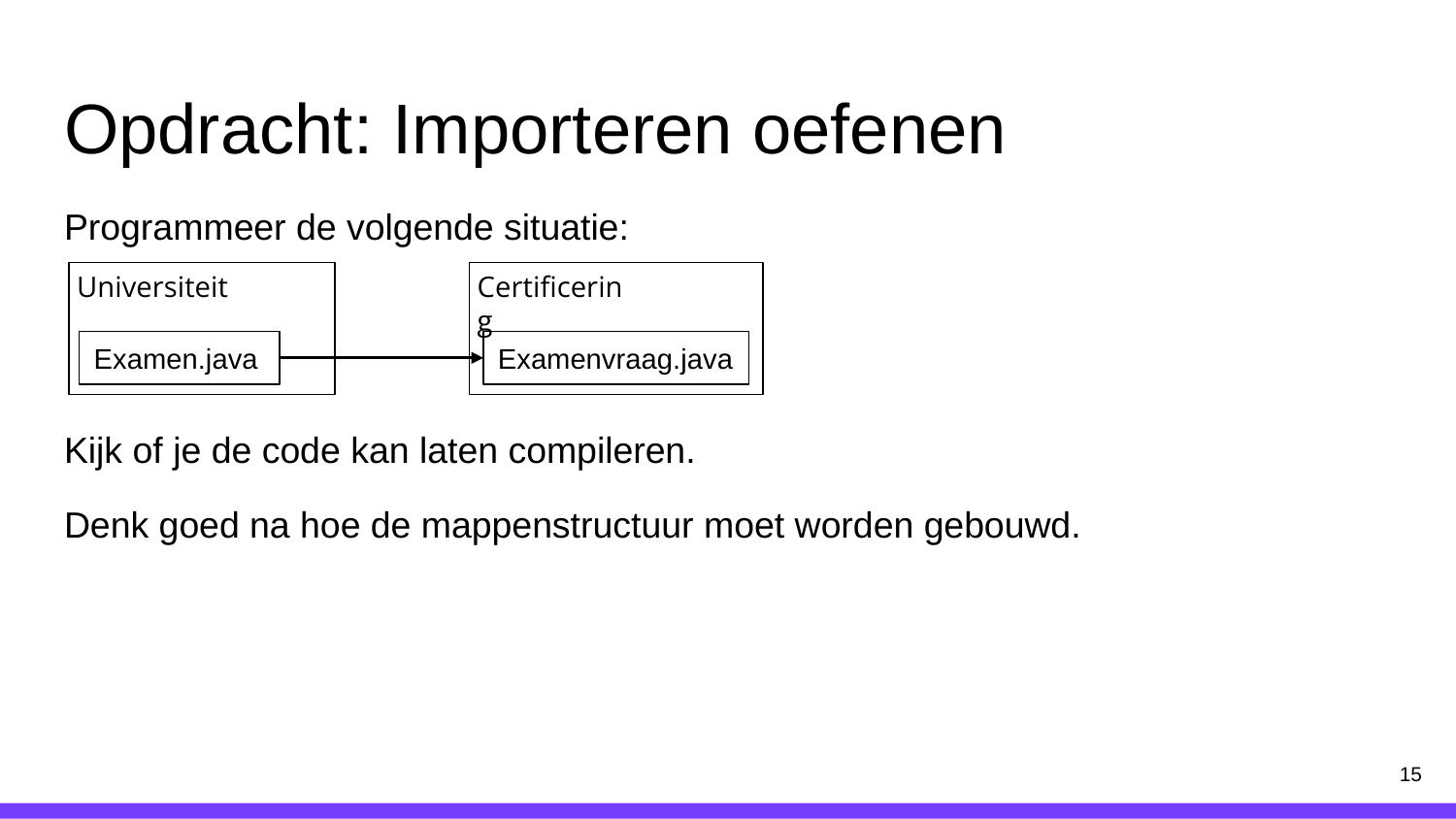

# Opdracht: Importeren oefenen
Programmeer de volgende situatie:

Kijk of je de code kan laten compileren.
Denk goed na hoe de mappenstructuur moet worden gebouwd.
Universiteit
Certificering

Examen.java
Examenvraag.java
15